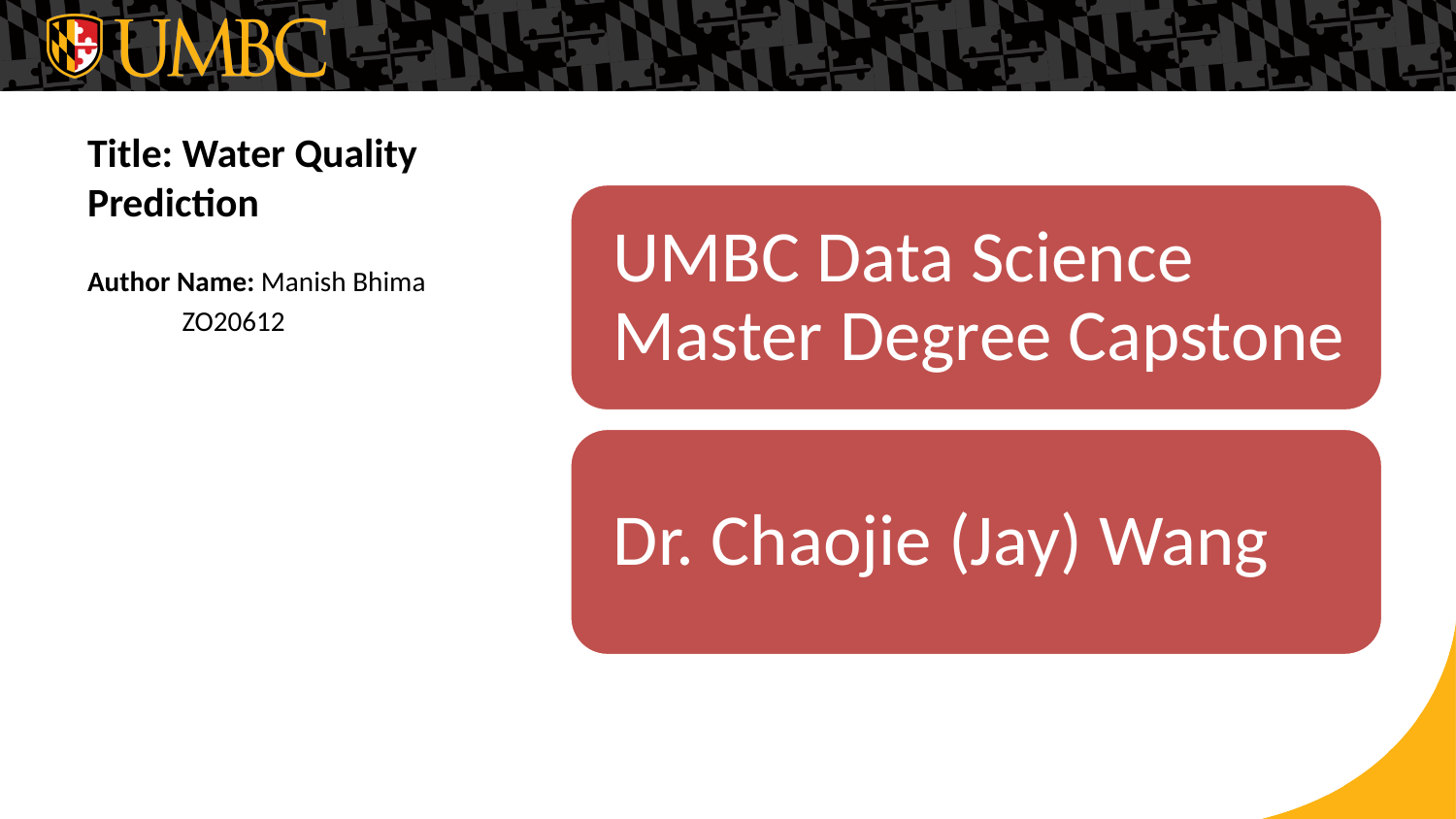

Title: Water Quality Prediction
UMBC Data Science Master Degree Capstone
Dr. Chaojie (Jay) Wang
Author Name: Manish Bhima
               ZO20612